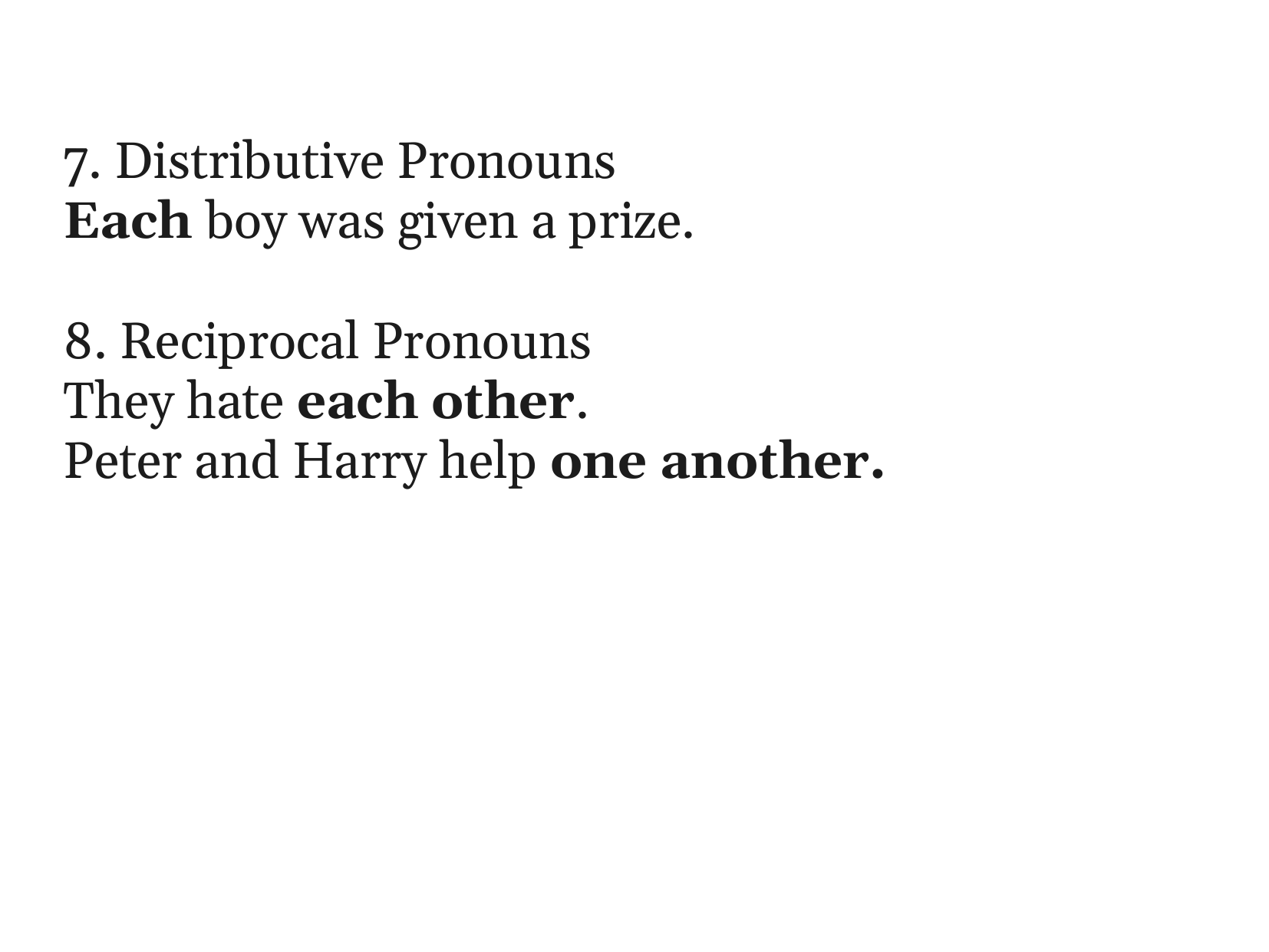

7. Distributive Pronouns
Each boy was given a prize.

8. Reciprocal Pronouns
They hate each other.
Peter and Harry help one another.